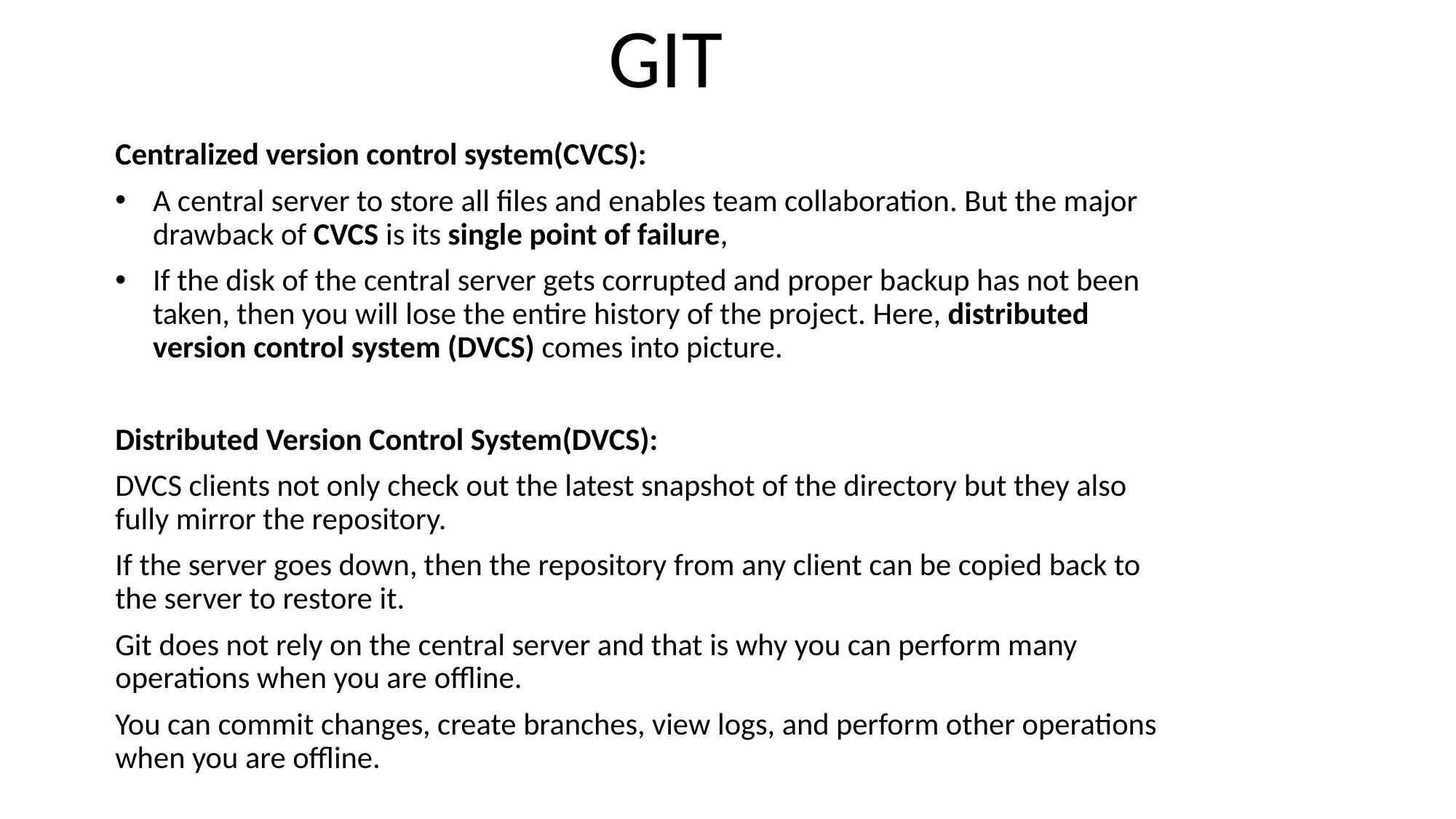

# GIT
Centralized version control system(CVCS):
A central server to store all files and enables team collaboration. But the major drawback of CVCS is its single point of failure,
If the disk of the central server gets corrupted and proper backup has not been taken, then you will lose the entire history of the project. Here, distributed version control system (DVCS) comes into picture.

Distributed Version Control System(DVCS):
DVCS clients not only check out the latest snapshot of the directory but they also fully mirror the repository.
If the server goes down, then the repository from any client can be copied back to the server to restore it.
Git does not rely on the central server and that is why you can perform many operations when you are offline.
You can commit changes, create branches, view logs, and perform other operations when you are offline.